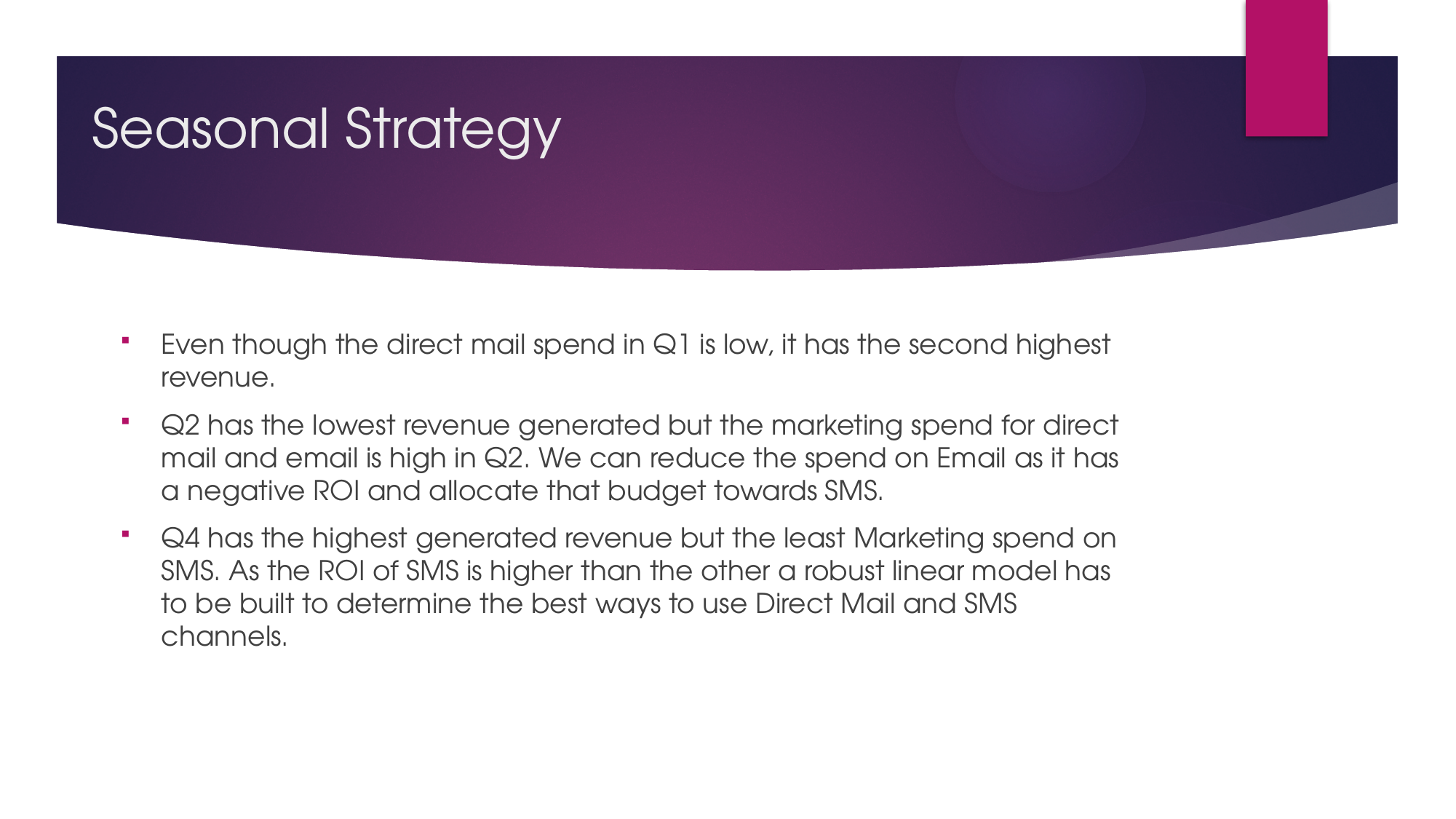

# Seasonal Strategy

Even though the direct mail spend in Q1 is low, it has the second highest revenue.
Q2 has the lowest revenue generated but the marketing spend for direct mail and email is high in Q2. We can reduce the spend on Email as it has a negative ROI and allocate that budget towards SMS.
Q4 has the highest generated revenue but the least Marketing spend on SMS. As the ROI of SMS is higher than the other a robust linear model has to be built to determine the best ways to use Direct Mail and SMS channels.